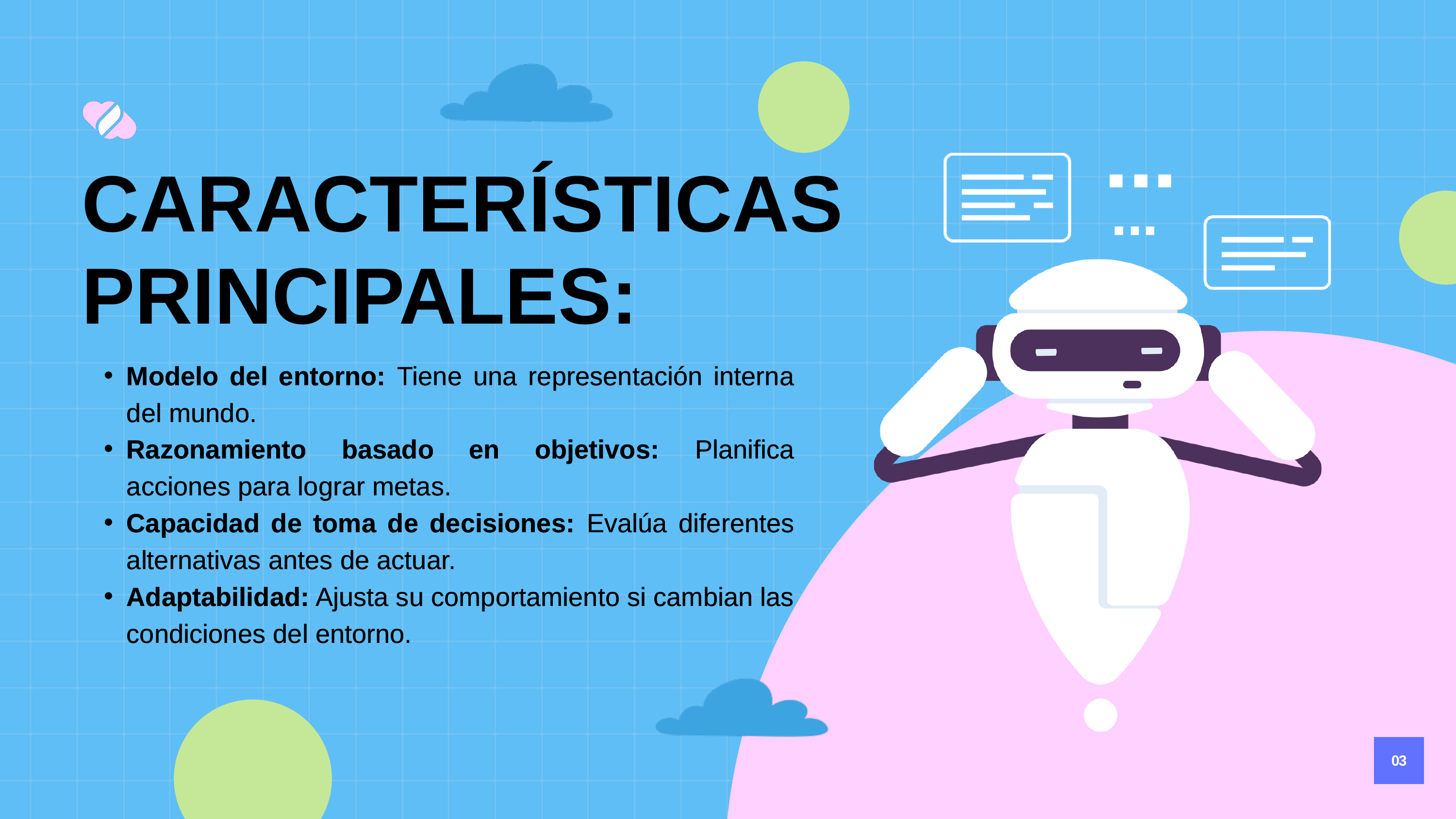

CARACTERÍSTICAS PRINCIPALES:

Modelo del entorno: Tiene una representación interna del mundo.
Razonamiento basado en objetivos: Planifica acciones para lograr metas.
Capacidad de toma de decisiones: Evalúa diferentes alternativas antes de actuar.
Adaptabilidad: Ajusta su comportamiento si cambian las condiciones del entorno.

Modelo del entorno: Tiene una representación interna del mundo.
Razonamiento basado en objetivos: Planifica acciones para lograr metas.
Capacidad de toma de decisiones: Evalúa diferentes alternativas antes de actuar.
Adaptabilidad: Ajusta su comportamiento si cambian las condiciones del entorno.

03